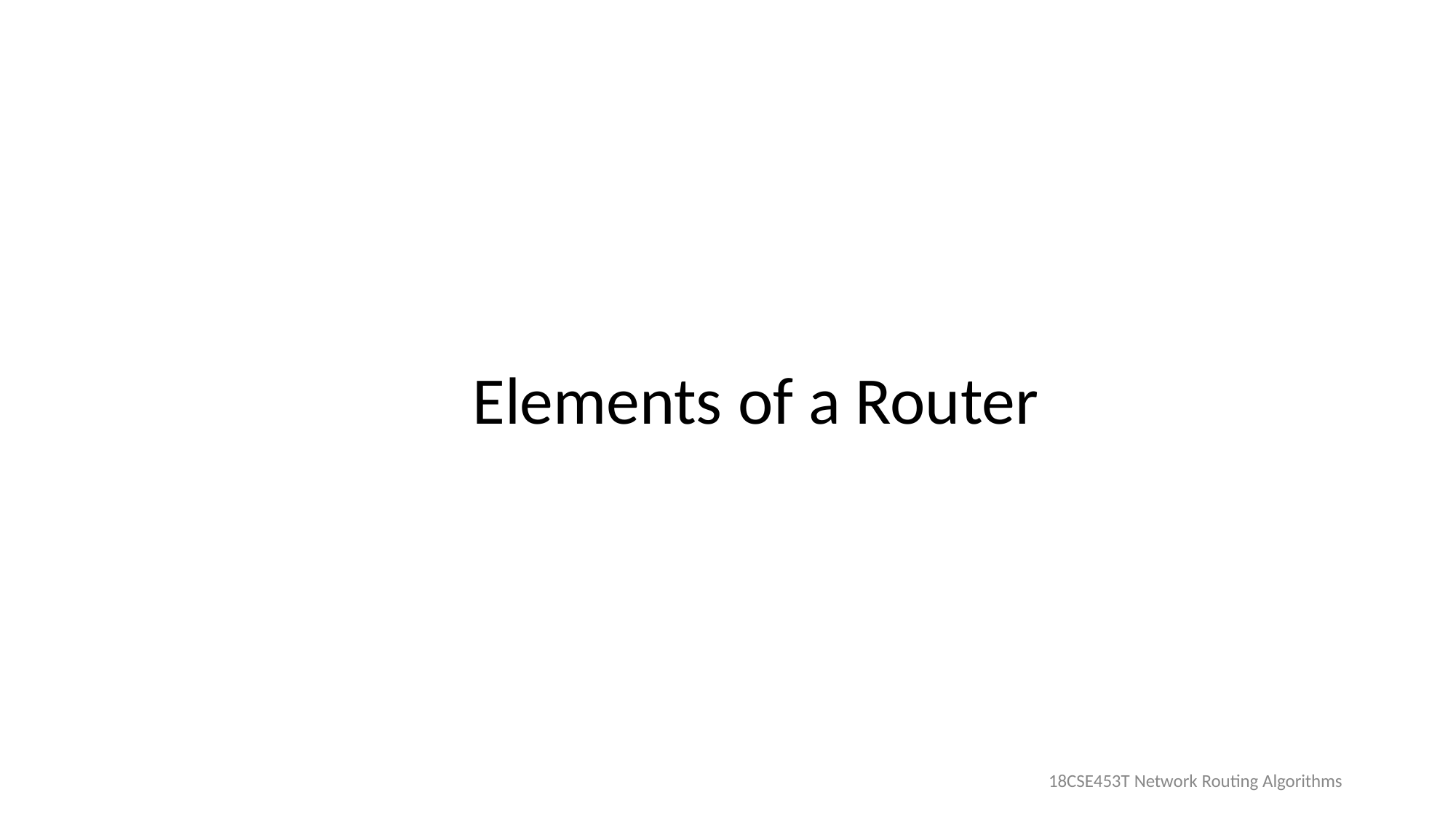

# Elements of a Router
18CSE453T Network Routing Algorithms